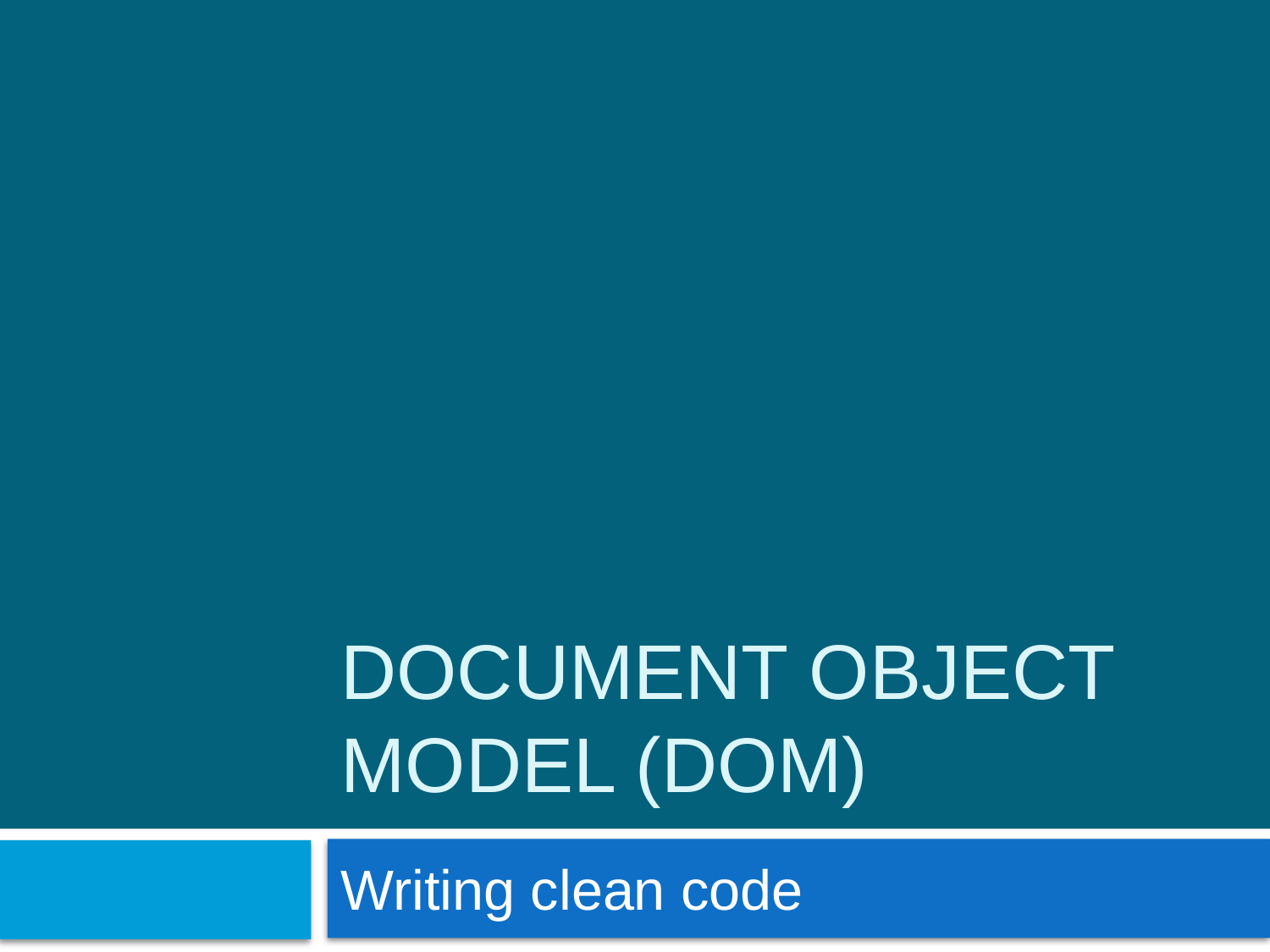

# Document Object Model (DOM)
Writing clean code